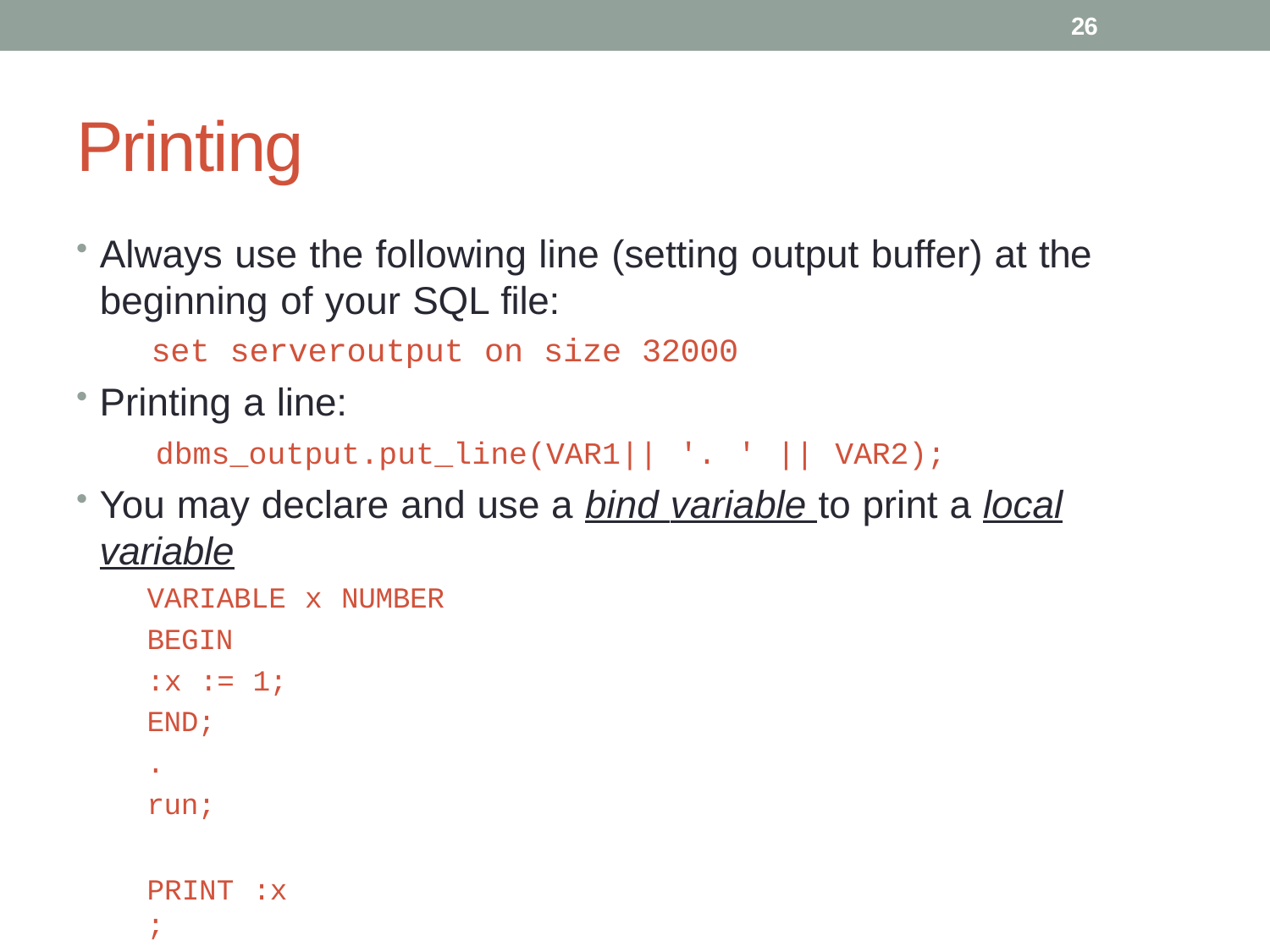

26
# Printing
Always use the following line (setting output buffer) at the beginning of your SQL file:
set serveroutput on size 32000
Printing a line:
dbms_output.put_line(VAR1|| '. ' || VAR2);
You may declare and use a bind variable to print a local variable
VARIABLE x NUMBER BEGIN
:x := 1; END;
.
run;

PRINT :x;